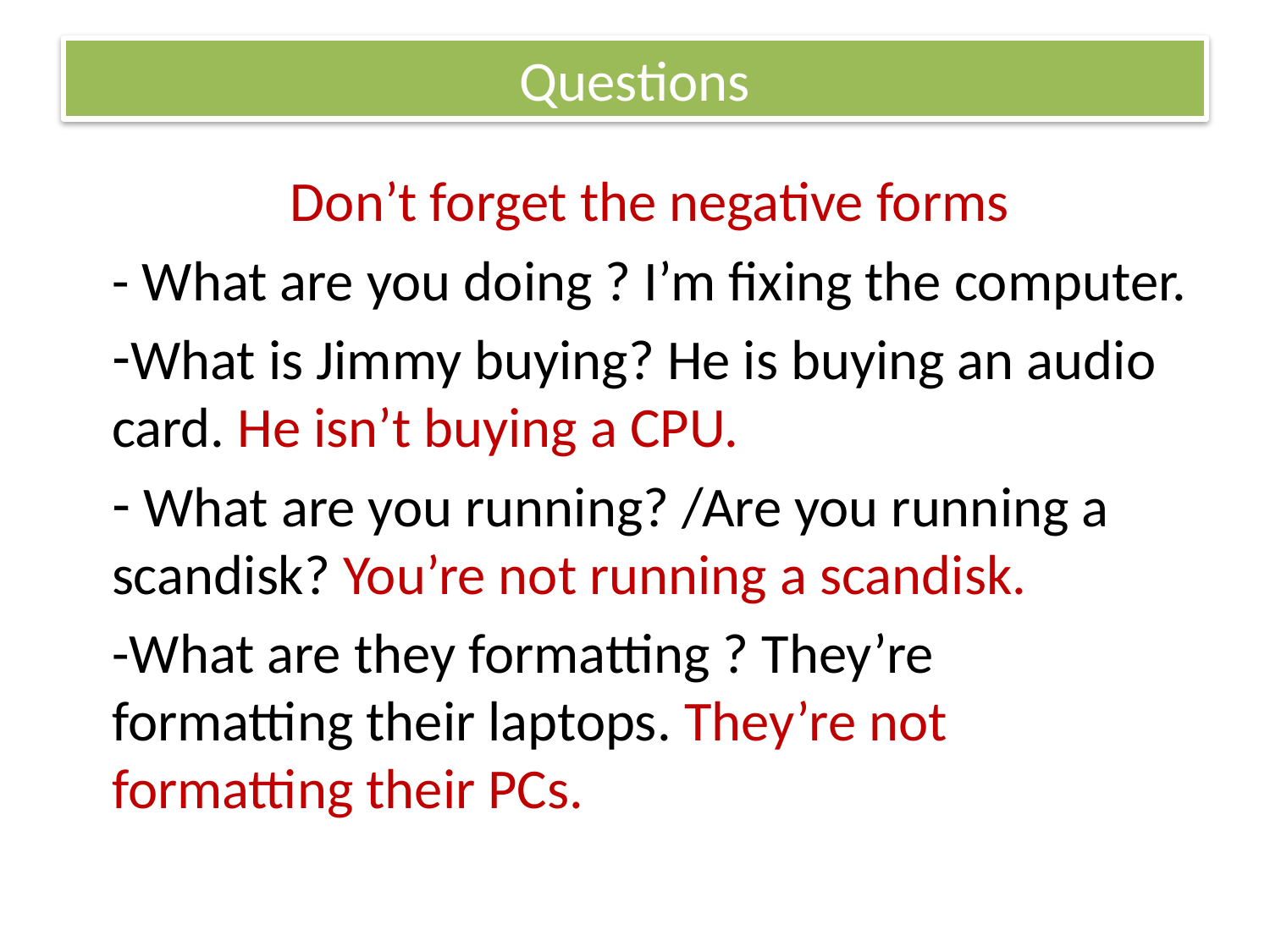

Questions
#
Don’t forget the negative forms
- What are you doing ? I’m fixing the computer.
What is Jimmy buying? He is buying an audio card. He isn’t buying a CPU.
 What are you running? /Are you running a scandisk? You’re not running a scandisk.
-What are they formatting ? They’re formatting their laptops. They’re not formatting their PCs.